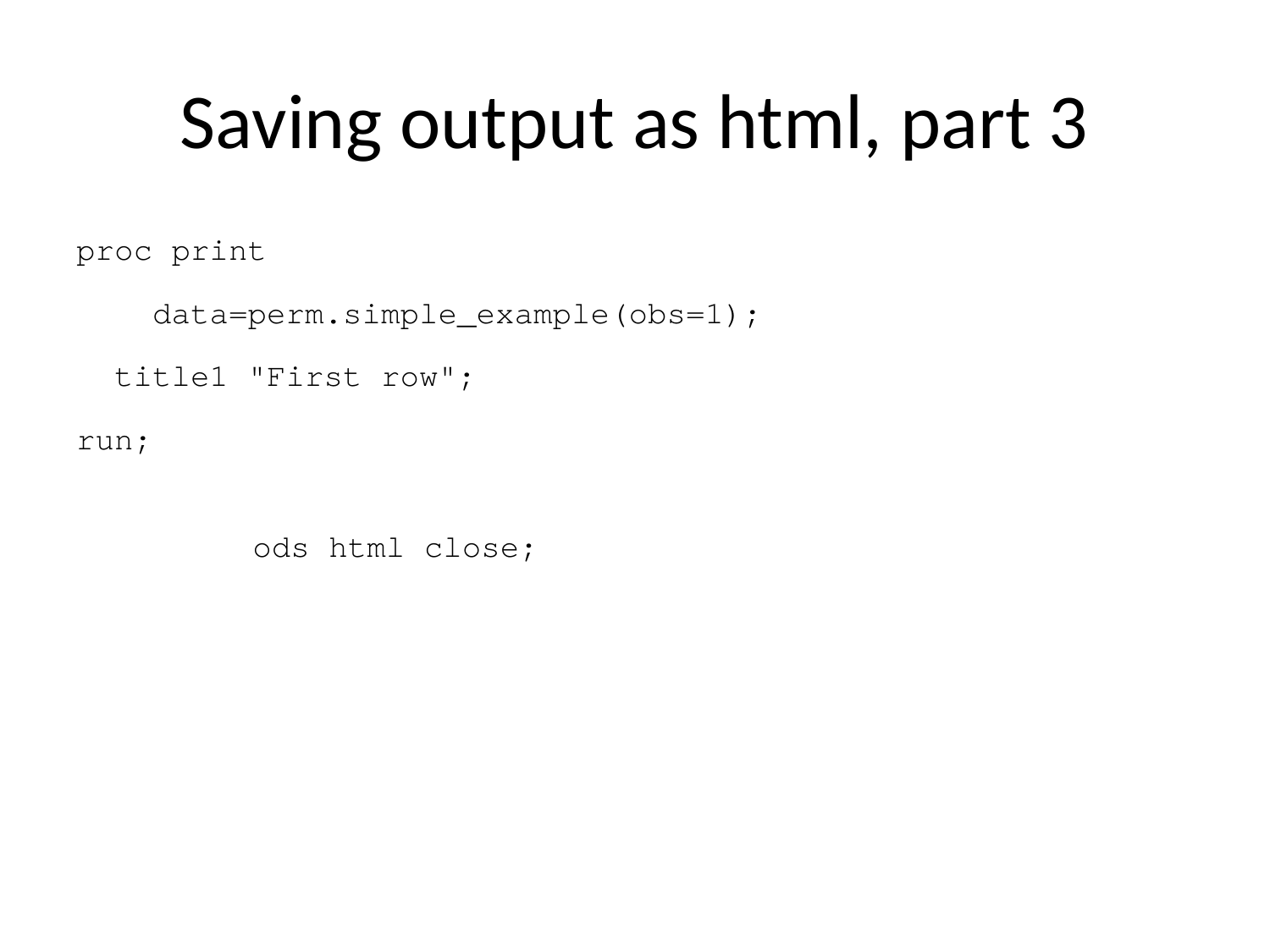

# Saving output as html, part 3
proc print
    data=perm.simple_example(obs=1);
  title1 "First row";
run;

ods html close;